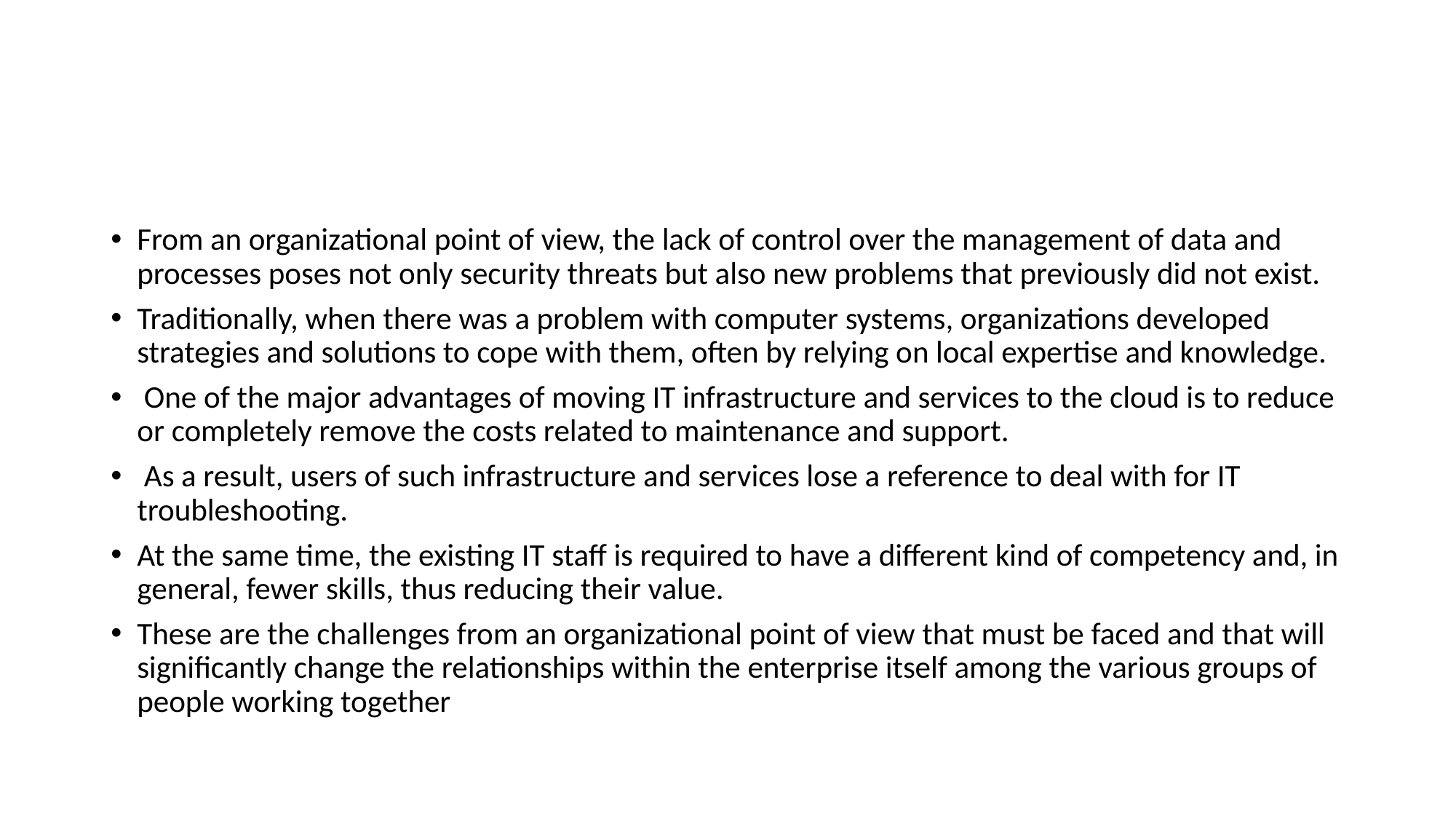

#
From an organizational point of view, the lack of control over the management of data and processes poses not only security threats but also new problems that previously did not exist.
Traditionally, when there was a problem with computer systems, organizations developed strategies and solutions to cope with them, often by relying on local expertise and knowledge.
 One of the major advantages of moving IT infrastructure and services to the cloud is to reduce or completely remove the costs related to maintenance and support.
 As a result, users of such infrastructure and services lose a reference to deal with for IT troubleshooting.
At the same time, the existing IT staff is required to have a different kind of competency and, in general, fewer skills, thus reducing their value.
These are the challenges from an organizational point of view that must be faced and that will significantly change the relationships within the enterprise itself among the various groups of people working together